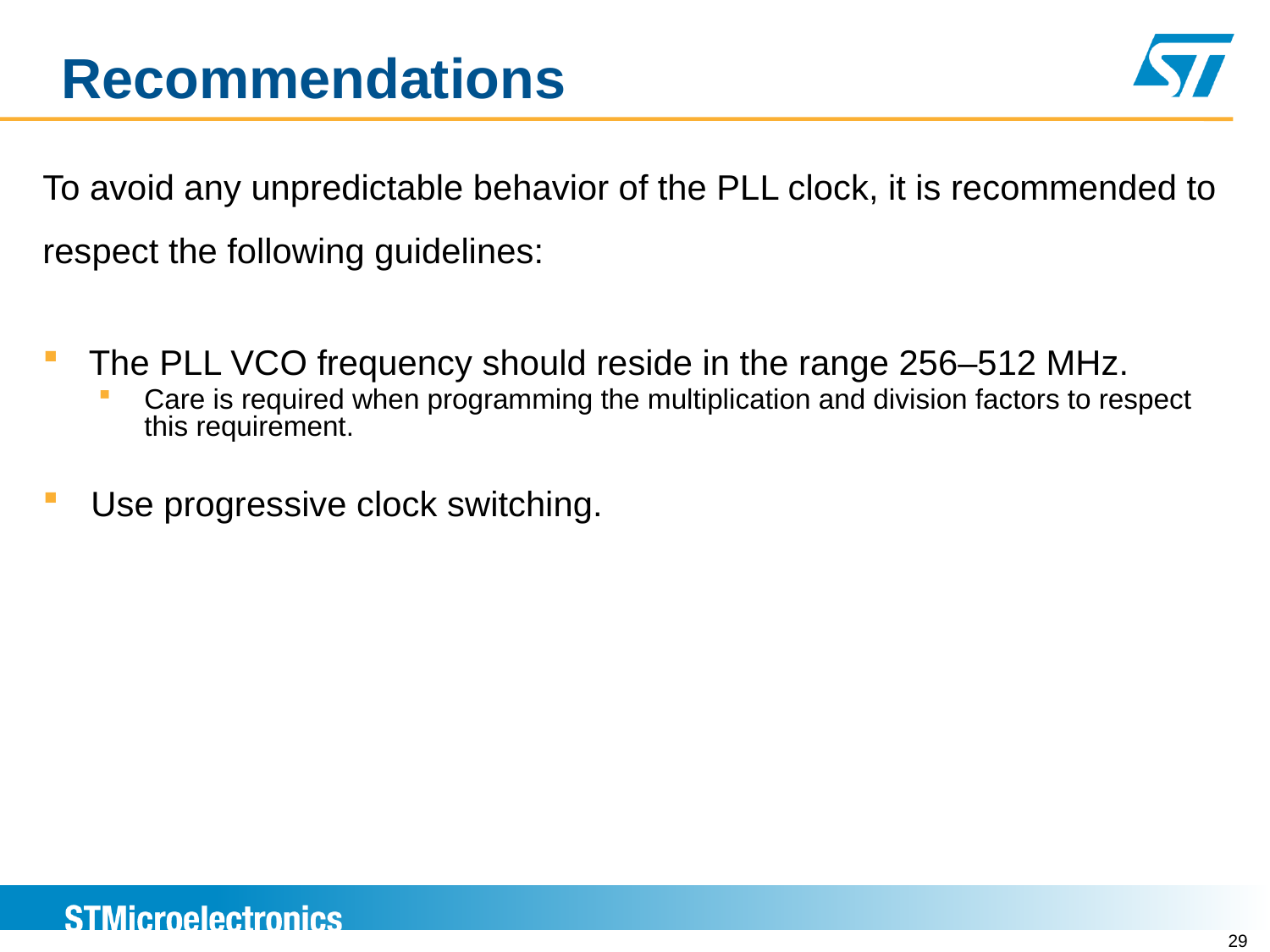

# Recommendations
To avoid any unpredictable behavior of the PLL clock, it is recommended to respect the following guidelines:

The PLL VCO frequency should reside in the range 256–512 MHz.
Care is required when programming the multiplication and division factors to respect this requirement.

 Use progressive clock switching.
29